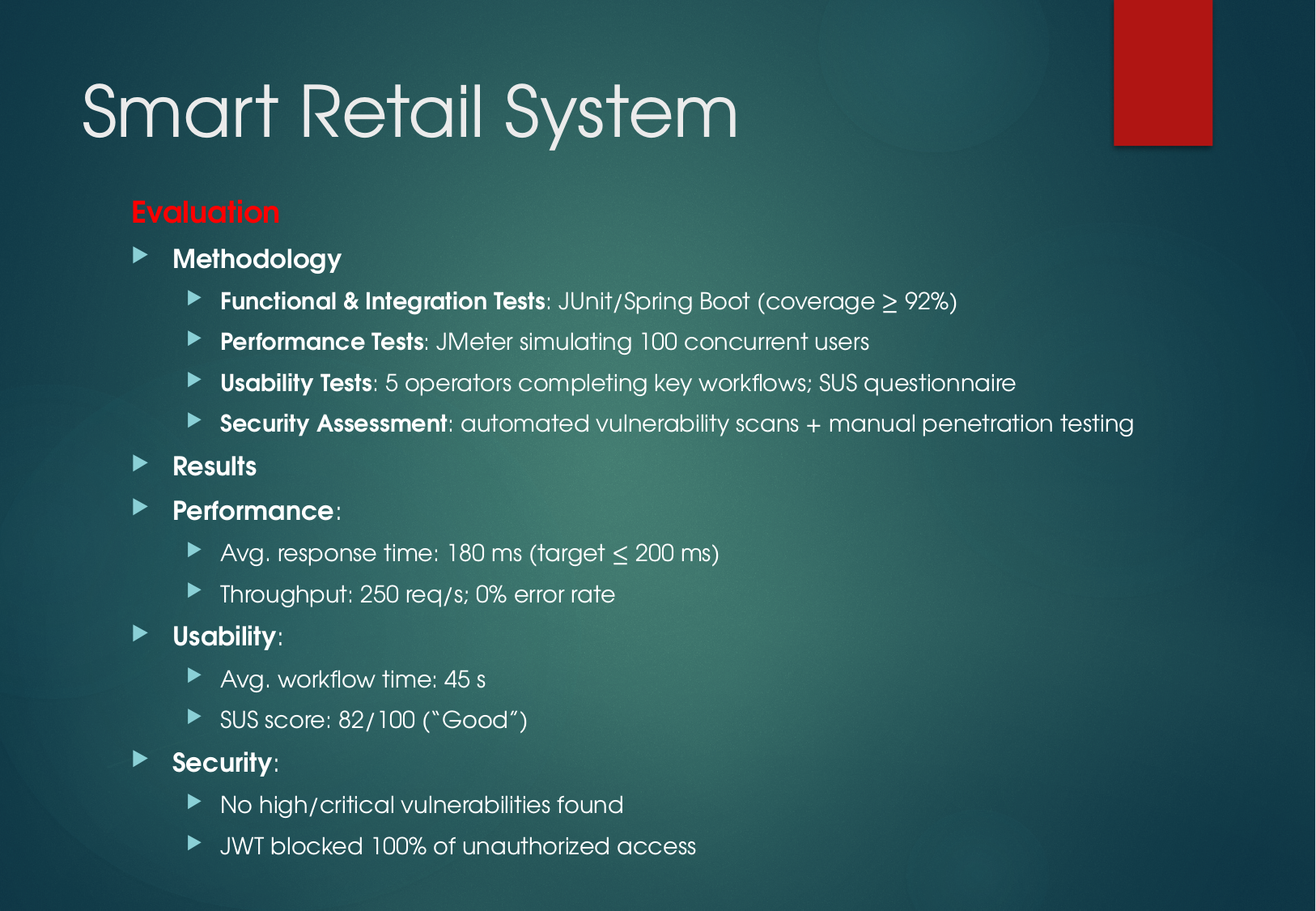

# Smart Retail System
Evaluation
Methodology
Functional & Integration Tests: JUnit/Spring Boot (coverage ≥ 92%)
Performance Tests: JMeter simulating 100 concurrent users
Usability Tests: 5 operators completing key workflows; SUS questionnaire
Security Assessment: automated vulnerability scans + manual penetration testing
Results
Performance:
Avg. response time: 180 ms (target ≤ 200 ms)
Throughput: 250 req/s; 0% error rate
Usability:
Avg. workflow time: 45 s
SUS score: 82/100 (“Good”)
Security:
No high/critical vulnerabilities found
JWT blocked 100% of unauthorized access